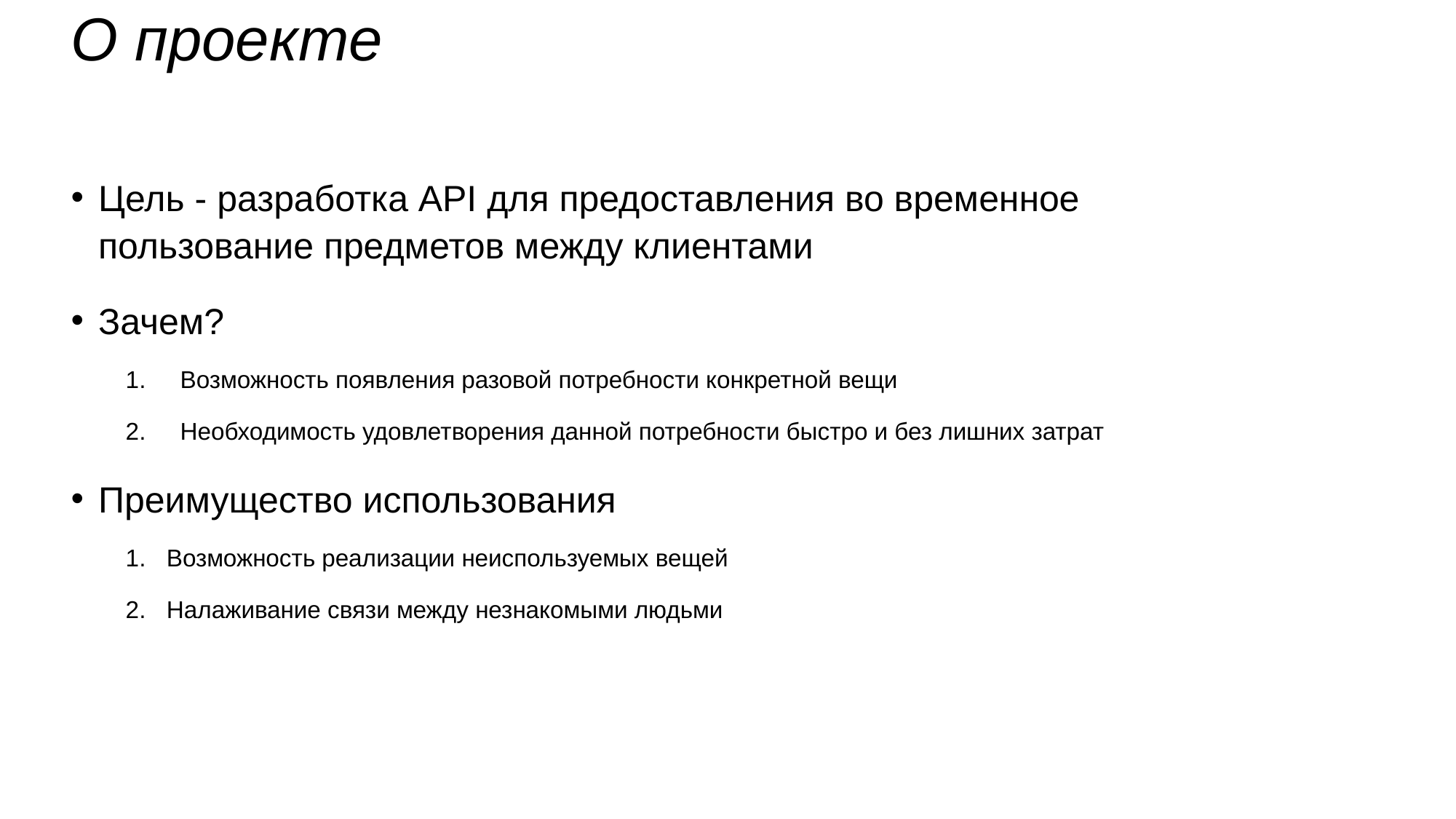

О проекте
Цель - разработка API для предоставления во временное пользование предметов между клиентами
Зачем?
Возможность появления разовой потребности конкретной вещи
Необходимость удовлетворения данной потребности быстро и без лишних затрат
Преимущество использования
Возможность реализации неиспользуемых вещей
Налаживание связи между незнакомыми людьми